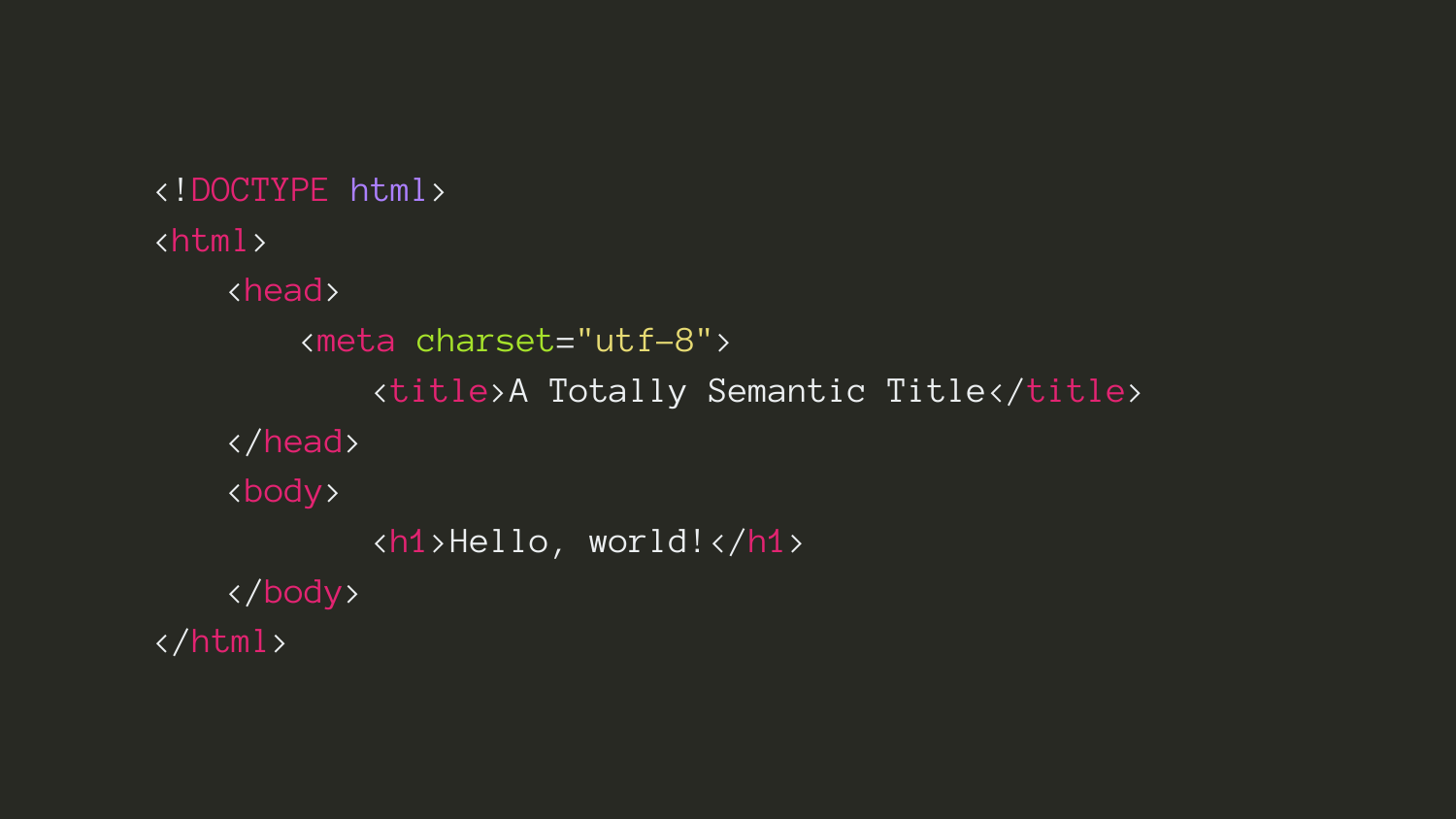

<!DOCTYPE html>
<html>
<head>
<meta charset="utf-8">
	<title>A Totally Semantic Title</title>
</head>
<body>
	<h1>Hello, world!</h1>
</body>
</html>